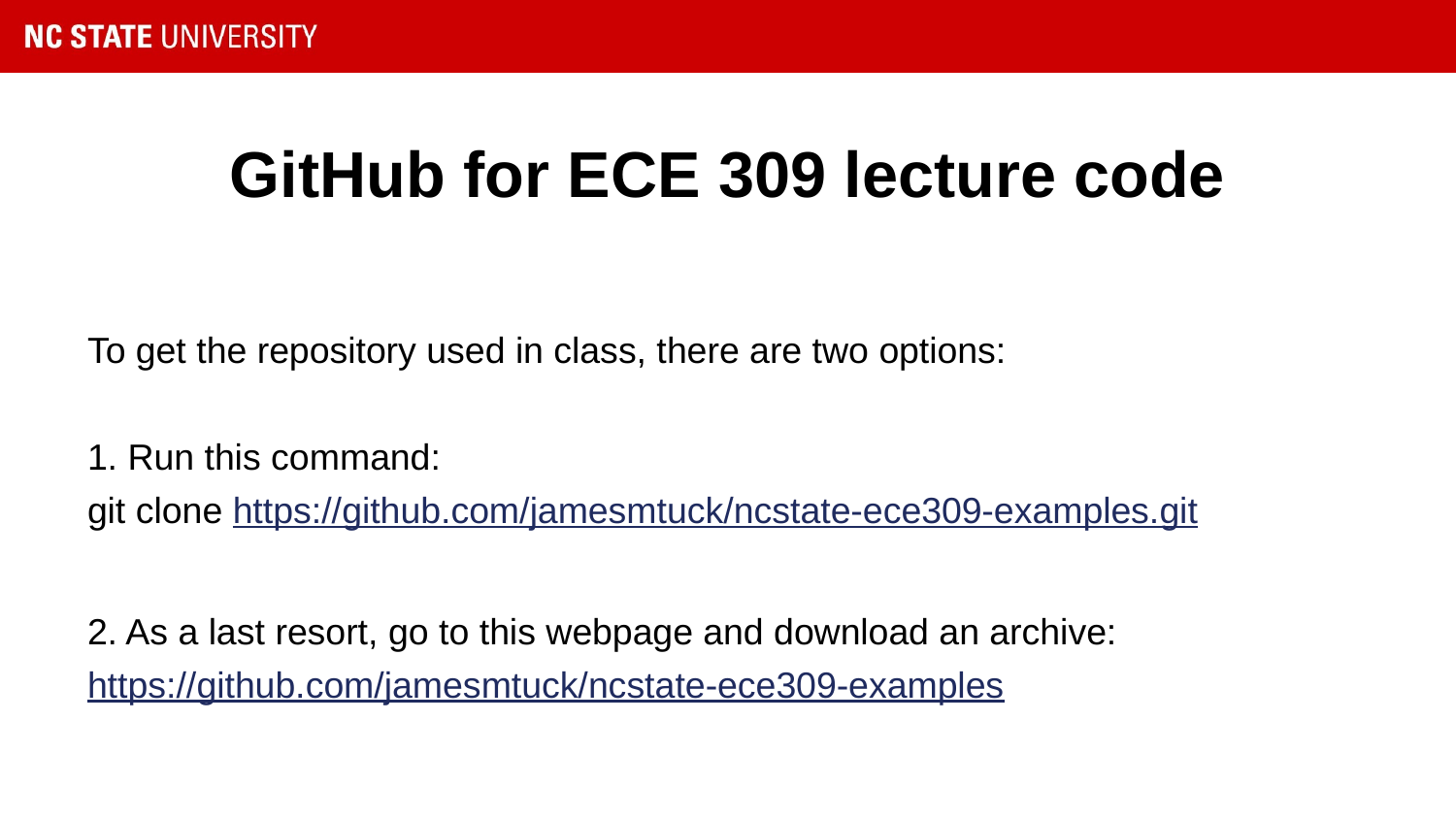

# GitHub for ECE 309 lecture code
To get the repository used in class, there are two options:

1. Run this command:
git clone https://github.com/jamesmtuck/ncstate-ece309-examples.git

2. As a last resort, go to this webpage and download an archive:
https://github.com/jamesmtuck/ncstate-ece309-examples